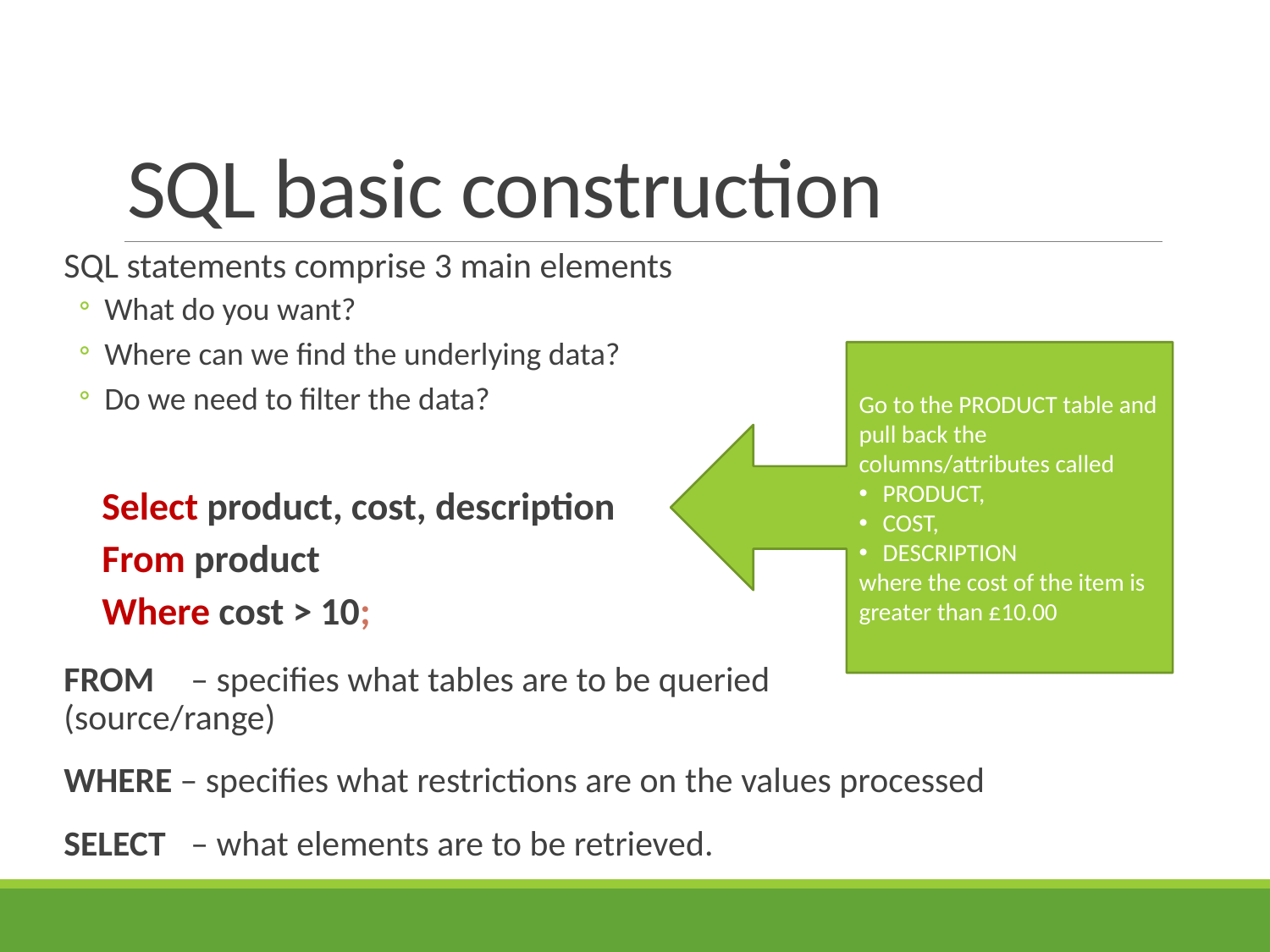

# SQL basic construction
SQL statements comprise 3 main elements
What do you want?
Where can we find the underlying data?
Do we need to filter the data?

Select product, cost, description
From product
Where cost > 10;
FROM 	– specifies what tables are to be queried 			   (source/range)
WHERE – specifies what restrictions are on the values processed
SELECT 	– what elements are to be retrieved.
Go to the PRODUCT table and pull back the columns/attributes called
PRODUCT,
COST,
DESCRIPTION
where the cost of the item is greater than £10.00